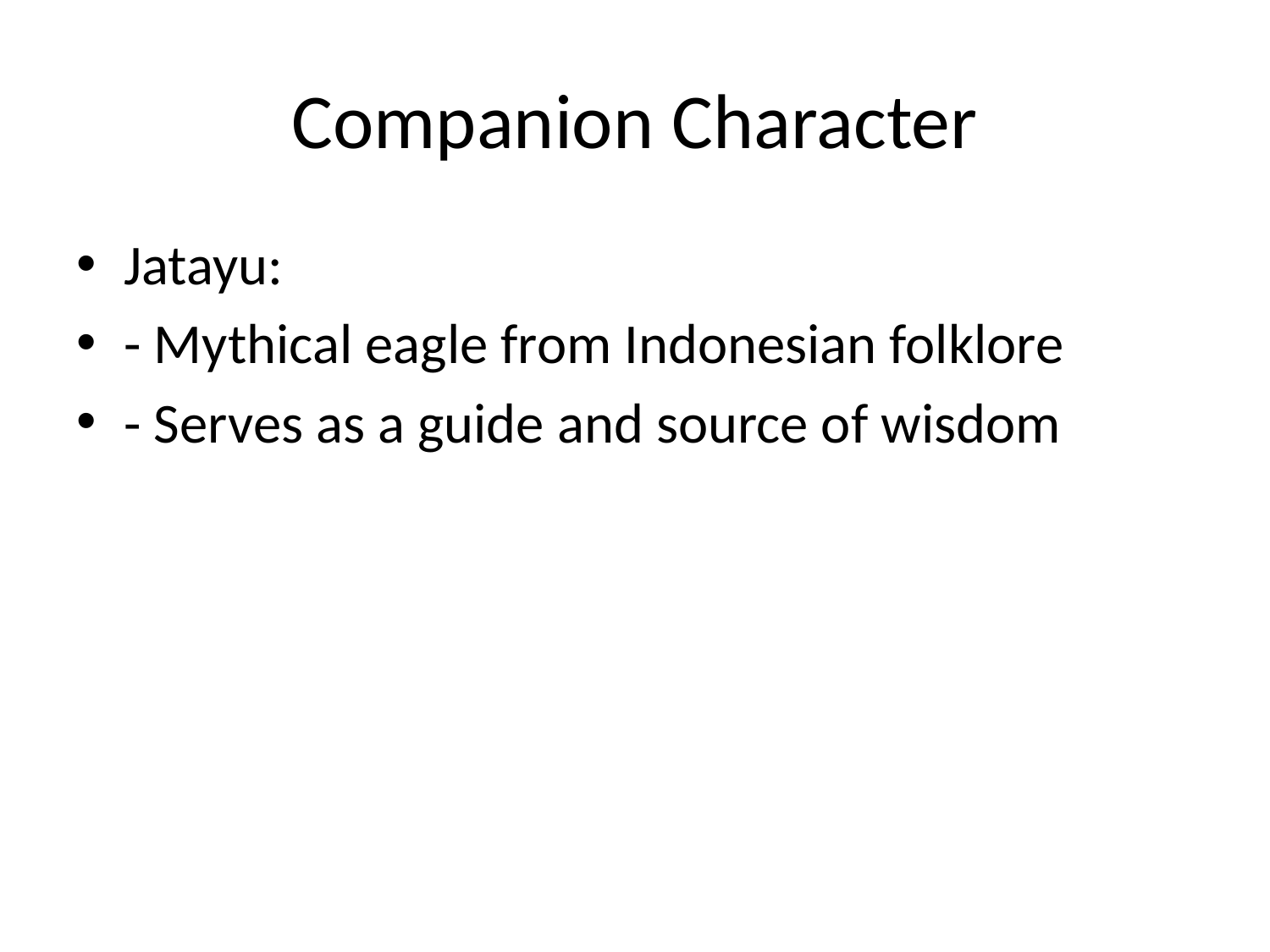

# Companion Character
Jatayu:
- Mythical eagle from Indonesian folklore
- Serves as a guide and source of wisdom